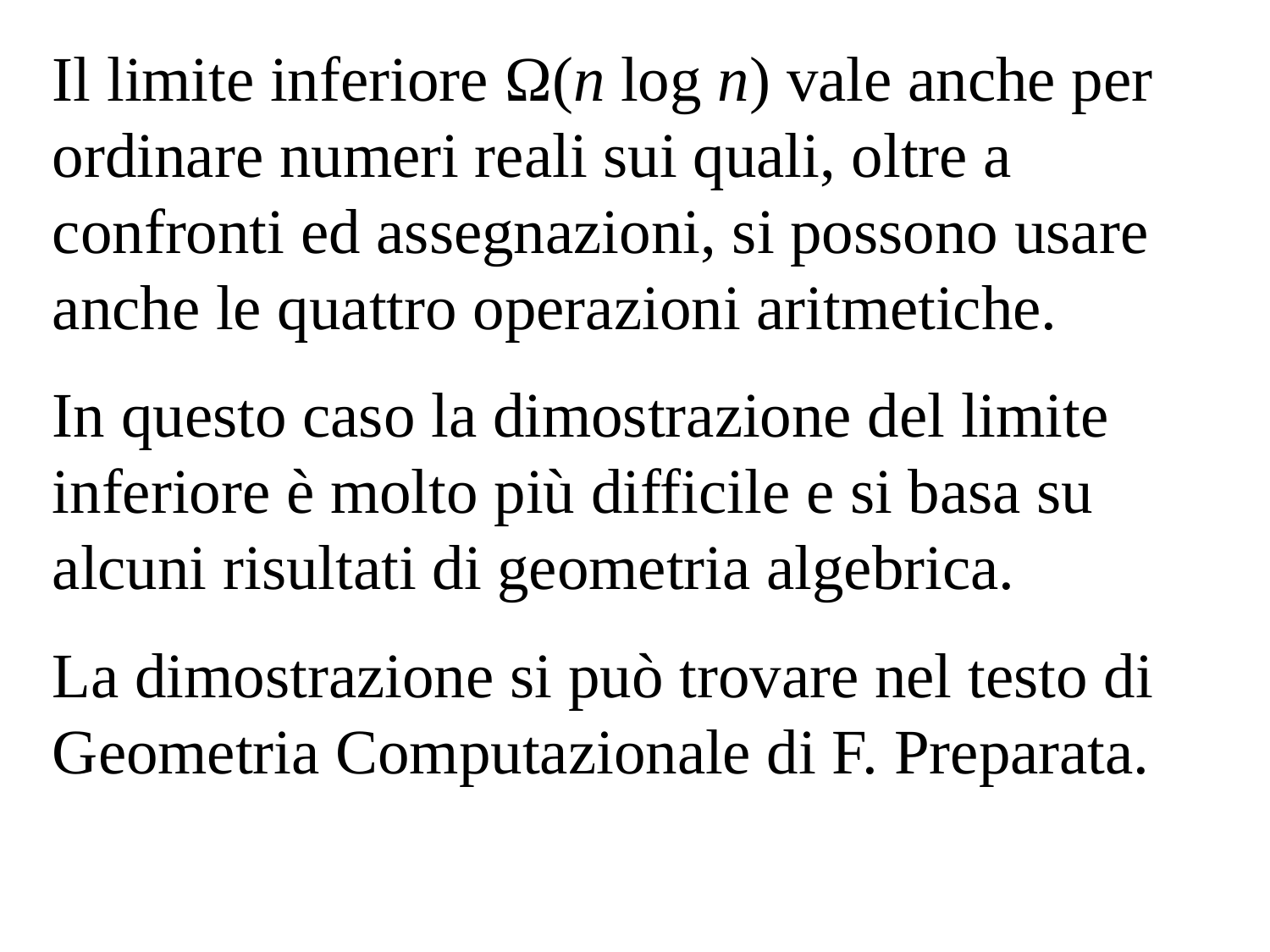

Il limite inferiore Ω(n log n) vale anche per ordinare numeri reali sui quali, oltre a confronti ed assegnazioni, si possono usare anche le quattro operazioni aritmetiche.
In questo caso la dimostrazione del limite inferiore è molto più difficile e si basa su alcuni risultati di geometria algebrica.
La dimostrazione si può trovare nel testo di Geometria Computazionale di F. Preparata.